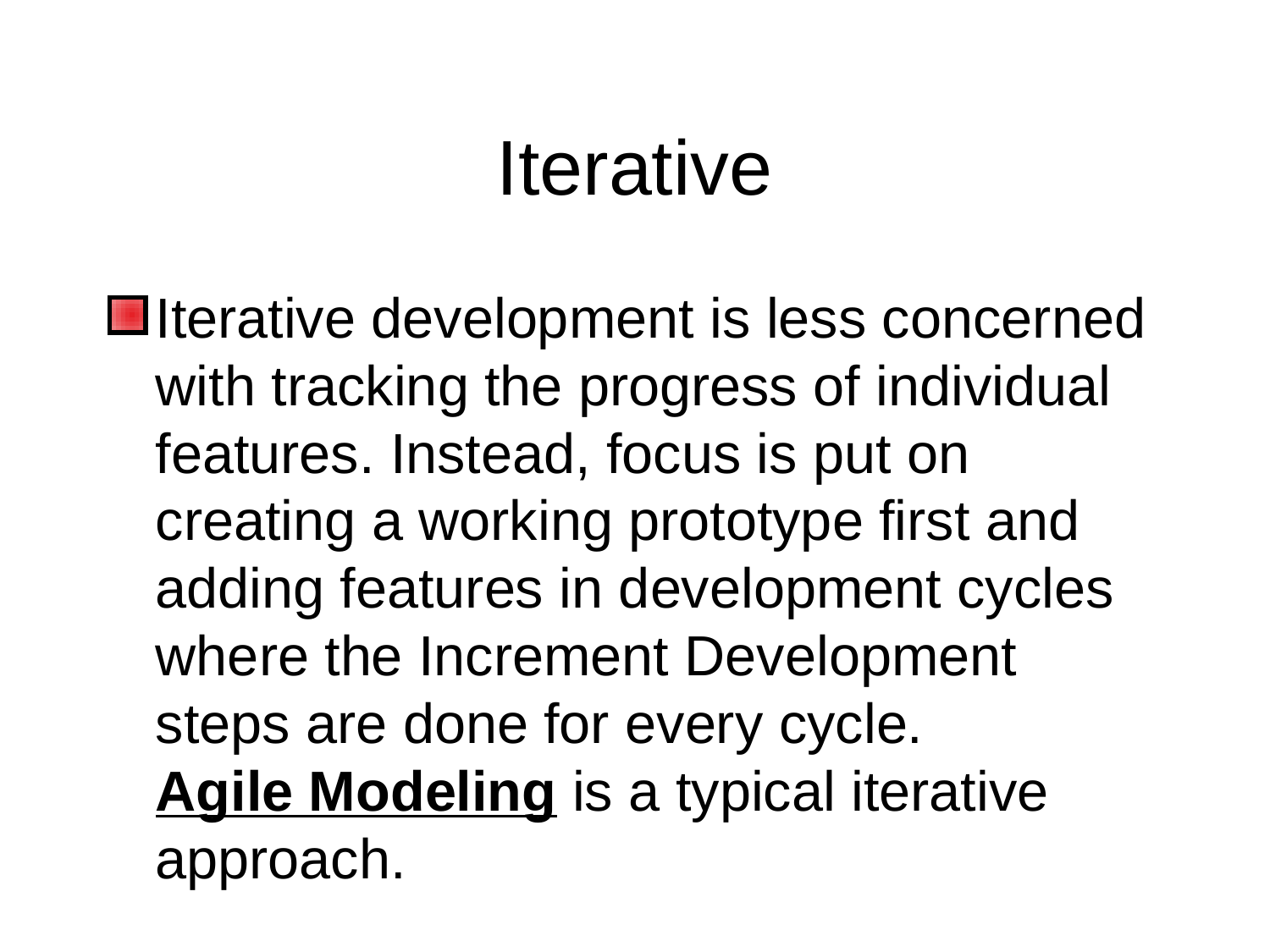

# Iterative
Iterative development is less concerned with tracking the progress of individual features. Instead, focus is put on creating a working prototype first and adding features in development cycles where the Increment Development steps are done for every cycle. Agile Modeling is a typical iterative approach.